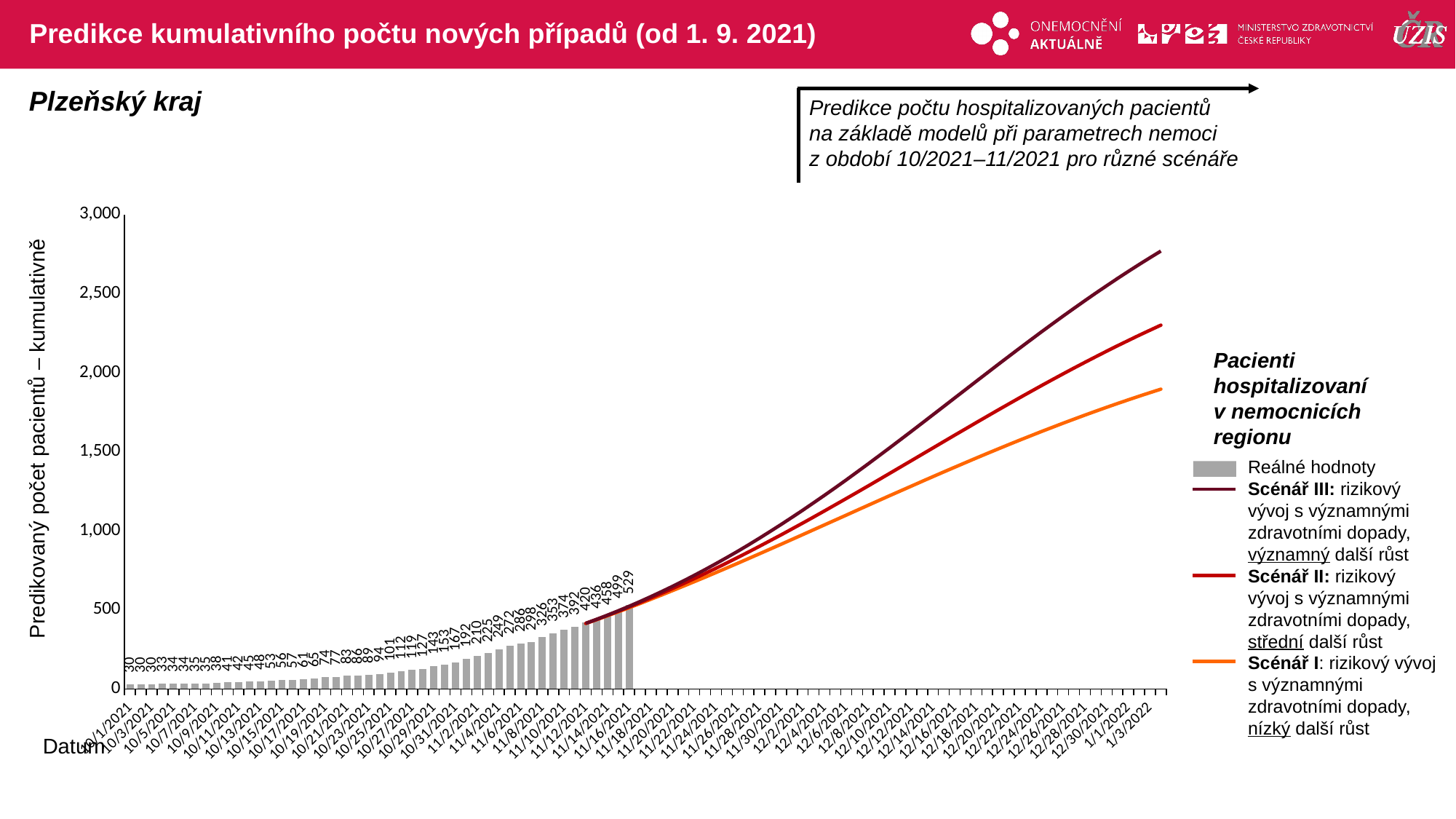

# Predikce kumulativního počtu nových případů (od 1. 9. 2021)
Plzeňský kraj
Predikce počtu hospitalizovaných pacientů na základě modelů při parametrech nemoci z období 10/2021–11/2021 pro různé scénáře

### Chart

| Category |  |  |  |  |  |
|---|---|---|---|---|---|
| 44470 | 30.0 | None | None | None | None |
| 44471 | 30.0 | None | None | None | None |
| 44472 | 30.0 | None | None | None | None |
| 44473 | 33.0 | None | None | None | None |
| 44474 | 34.0 | None | None | None | None |
| 44475 | 34.0 | None | None | None | None |
| 44476 | 35.0 | None | None | None | None |
| 44477 | 35.0 | None | None | None | None |
| 44478 | 38.0 | None | None | None | None |
| 44479 | 41.0 | None | None | None | None |
| 44480 | 42.0 | None | None | None | None |
| 44481 | 45.0 | None | None | None | None |
| 44482 | 48.0 | None | None | None | None |
| 44483 | 53.0 | None | None | None | None |
| 44484 | 56.0 | None | None | None | None |
| 44485 | 57.0 | None | None | None | None |
| 44486 | 61.0 | None | None | None | None |
| 44487 | 65.0 | None | None | None | None |
| 44488 | 74.0 | None | None | None | None |
| 44489 | 77.0 | None | None | None | None |
| 44490 | 83.0 | None | None | None | None |
| 44491 | 86.0 | None | None | None | None |
| 44492 | 89.0 | None | None | None | None |
| 44493 | 94.0 | None | None | None | None |
| 44494 | 101.0 | None | None | None | None |
| 44495 | 112.0 | None | None | None | None |
| 44496 | 119.0 | None | None | None | None |
| 44497 | 127.0 | None | None | None | None |
| 44498 | 143.0 | None | None | None | None |
| 44499 | 153.0 | None | None | None | None |
| 44500 | 167.0 | None | None | None | None |
| 44501 | 192.0 | None | None | None | None |
| 44502 | 210.0 | None | None | None | None |
| 44503 | 225.0 | None | None | None | None |
| 44504 | 249.0 | None | None | None | None |
| 44505 | 272.0 | None | None | None | None |
| 44506 | 286.0 | None | None | None | None |
| 44507 | 298.0 | None | None | None | None |
| 44508 | 326.0 | None | None | None | None |
| 44509 | 353.0 | None | None | None | None |
| 44510 | 374.0 | None | None | None | None |
| 44511 | 392.0 | None | None | None | None |
| 44512 | 420.0 | None | 413.5725426852832 | 414.06314921125863 | 414.5568719329474 |
| 44513 | 436.0 | None | 437.6442550884524 | 438.82192568760985 | 440.01085731744524 |
| 44514 | 458.0 | None | 462.2342643989353 | 464.3185591691615 | 466.43064234611296 |
| 44515 | 499.0 | None | 487.4472897174482 | 490.6800244740377 | 493.9694679912268 |
| 44516 | 529.0 | None | 513.312088232725 | 517.956549293617 | 522.703622423019 |
| 44517 | None | None | 539.6826975749173 | 546.0224131039288 | 552.5327378400668 |
| 44518 | None | None | 566.5537772795846 | 574.8896504249649 | 583.4917994868695 |
| 44519 | None | None | 593.8166237295893 | 604.4649286697854 | 615.5088187016357 |
| 44520 | None | None | 621.4272989182051 | 634.7174519250318 | 648.572412533594 |
| 44521 | None | None | 649.4443534053987 | 665.7170430815577 | 682.7701633688541 |
| 44522 | None | None | 677.7732926651154 | 697.3792621168577 | 718.0342856385837 |
| 44523 | None | None | 706.4039945537246 | 729.7021383188967 | 754.3775426947798 |
| 44524 | None | None | 735.4077102714351 | 762.7634785074475 | 791.8907612670988 |
| 44525 | None | None | 764.6795629260948 | 796.4633909573965 | 830.4852656367547 |
| 44526 | None | None | 794.1838667160079 | 830.7695070525522 | 870.1379322770995 |
| 44527 | None | None | 823.9469477923469 | 865.7097671501372 | 910.8838007288539 |
| 44528 | None | None | 853.922189202716 | 901.2377625428034 | 952.6816534235362 |
| 44529 | None | None | 884.0660658376048 | 937.3087032775845 | 995.4898198714582 |
| 44530 | None | None | 914.3815612707116 | 973.9225397664574 | 1039.3088445645371 |
| 44531 | None | None | 944.8639674022079 | 1011.0698156125434 | 1084.127312862554 |
| 44532 | None | None | 975.4606526609334 | 1048.6916489004188 | 1129.881955612812 |
| 44533 | None | None | 1006.139523064531 | 1086.7479719241999 | 1176.5256232060262 |
| 44534 | None | None | 1036.902076023513 | 1125.230648228146 | 1224.0404049868566 |
| 44535 | None | None | 1067.69043829867 | 1164.071215892166 | 1272.3461399423763 |
| 44536 | None | None | 1098.4854725358164 | 1203.2387869712284 | 1321.3980828791057 |
| 44537 | None | None | 1129.2968256133618 | 1242.7296500521197 | 1371.1759246900986 |
| 44538 | None | None | 1160.0628451285884 | 1282.467504344871 | 1421.5843747608158 |
| 44539 | None | None | 1190.7674098738162 | 1322.4202237866816 | 1472.569880504922 |
| 44540 | None | None | 1221.3844506561077 | 1362.5445739769693 | 1524.0655929738189 |
| 44541 | None | None | 1251.8880151398325 | 1402.7963881876065 | 1576.0017054428301 |
| 44542 | None | None | 1282.252882820264 | 1443.1315096062394 | 1628.3068385091874 |
| 44543 | None | None | 1312.454561885267 | 1483.5058700430375 | 1680.9082728440828 |
| 44544 | None | None | 1342.4690935002582 | 1523.8753028126357 | 1733.7318382439526 |
| 44545 | None | None | 1372.273062895021 | 1564.1956518232764 | 1786.7022190264634 |
| 44546 | None | None | 1401.8436780772406 | 1604.4229774741357 | 1839.7434003205078 |
| 44547 | None | None | 1431.1588399884108 | 1644.5137506929764 | 1892.7791045009044 |
| 44548 | None | None | 1460.1972584932362 | 1684.425114027002 | 1945.7333255338153 |
| 44549 | None | None | 1488.9385235102504 | 1724.1150801899287 | 1998.530781400203 |
| 44550 | None | None | 1517.363137124386 | 1763.542674946972 | 2051.0972918295965 |
| 44551 | None | None | 1545.4525451032132 | 1802.6680767640332 | 2103.360148737938 |
| 44552 | None | None | 1573.189157572483 | 1841.4527397385918 | 2155.2484601539436 |
| 44553 | None | None | 1600.5563621318531 | 1879.859503227517 | 2206.693469622332 |
| 44554 | None | None | 1627.538552081398 | 1917.8527168825628 | 2257.6288855671173 |
| 44555 | None | None | 1654.1211484325643 | 1955.3983526195311 | 2307.991182167326 |
| 44556 | None | None | 1680.2906084914594 | 1992.4640928329475 | 2357.71985575667 |
| 44557 | None | None | 1706.0344367471903 | 2029.0194153291109 | 2406.757661996854 |
| 44558 | None | None | 1731.3411944341817 | 2065.0356703118887 | 2455.0508273346327 |
| 44559 | None | None | 1756.2004949200557 | 2100.4861313636766 | 2502.54920980944 |
| 44560 | None | None | 1780.6029921178142 | 2135.346029682699 | 2549.2064207396093 |
| 44561 | None | None | 1804.5403786114198 | 2169.5925948788004 | 2594.979938735723 |
| 44562 | None | None | 1828.0053730154812 | 2203.2050739470683 | 2639.831178132701 |
| 44563 | None | None | 1850.9917002282102 | 2236.164733627074 | 2683.7255193527076 |
| 44564 | None | None | 1873.4940754146655 | 2268.4548611388755 | 2726.632321803437 |
| 44565 | None | None | 1895.5081829499798 | 2300.060751754004 | 2768.524905027943 |
Pacienti hospitalizovaní v nemocnicích regionu
Predikovaný počet pacientů – kumulativně
Reálné hodnoty
Scénář III: rizikový vývoj s významnými zdravotními dopady, významný další růst
Scénář II: rizikový vývoj s významnými zdravotními dopady, střední další růst
Scénář I: rizikový vývoj s významnými zdravotními dopady, nízký další růst

Datum